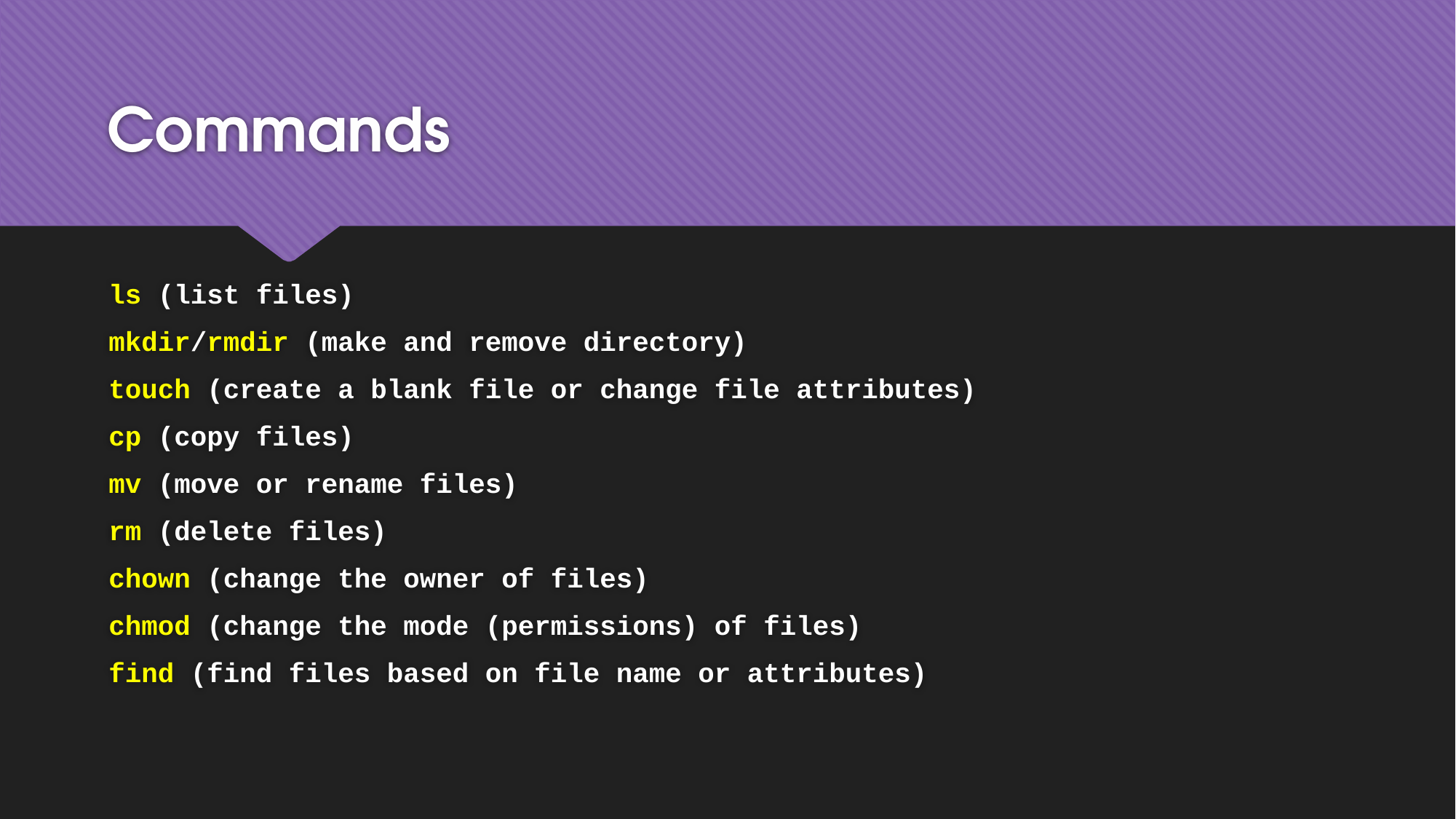

# Commands
ls (list files)
mkdir/rmdir (make and remove directory)
touch (create a blank file or change file attributes)
cp (copy files)
mv (move or rename files)
rm (delete files)
chown (change the owner of files)
chmod (change the mode (permissions) of files)
find (find files based on file name or attributes)